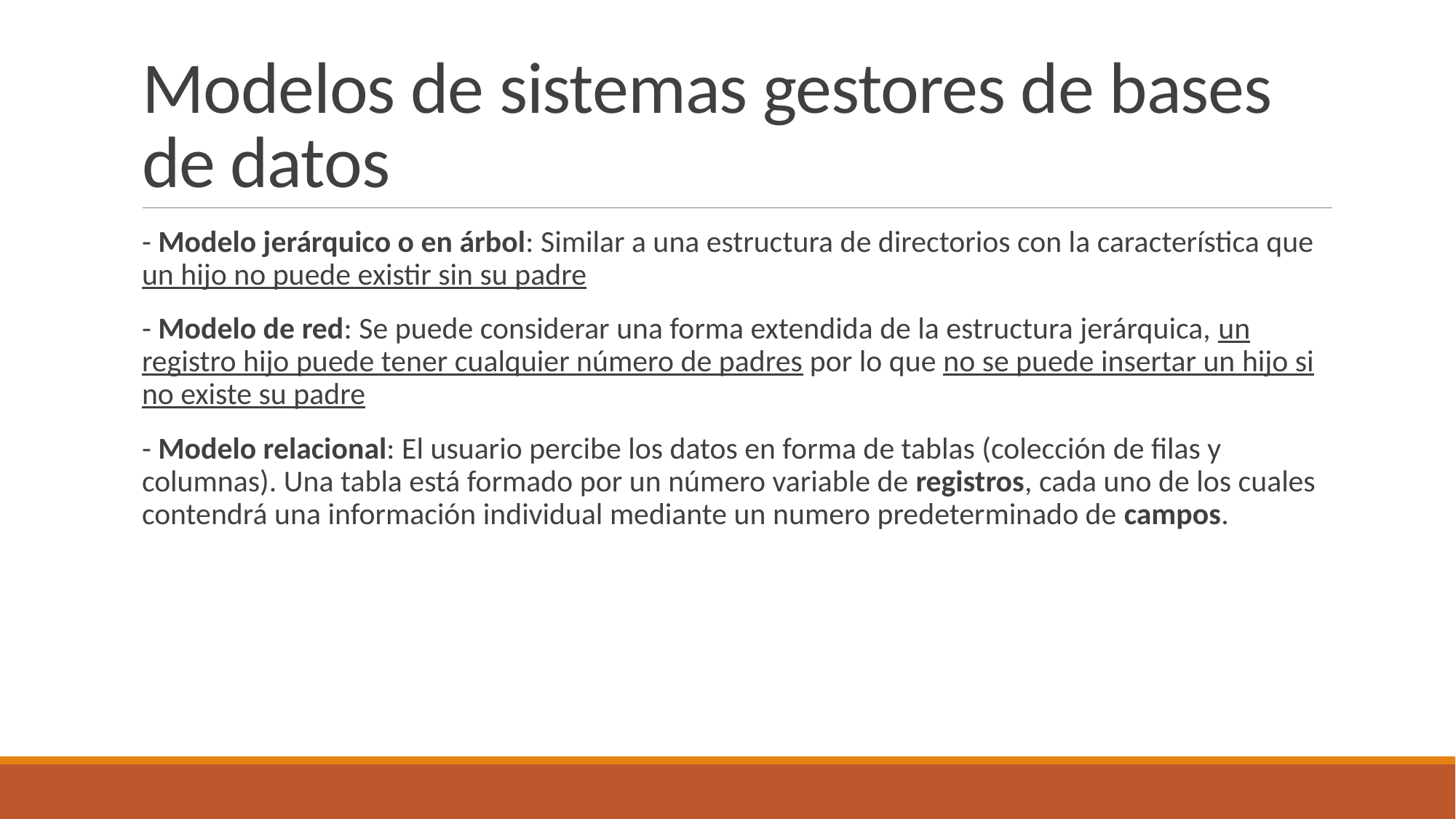

# Modelos de sistemas gestores de bases de datos
- Modelo jerárquico o en árbol: Similar a una estructura de directorios con la característica que un hijo no puede existir sin su padre
- Modelo de red: Se puede considerar una forma extendida de la estructura jerárquica, un registro hijo puede tener cualquier número de padres por lo que no se puede insertar un hijo si no existe su padre
- Modelo relacional: El usuario percibe los datos en forma de tablas (colección de filas y columnas). Una tabla está formado por un número variable de registros, cada uno de los cuales contendrá una información individual mediante un numero predeterminado de campos.